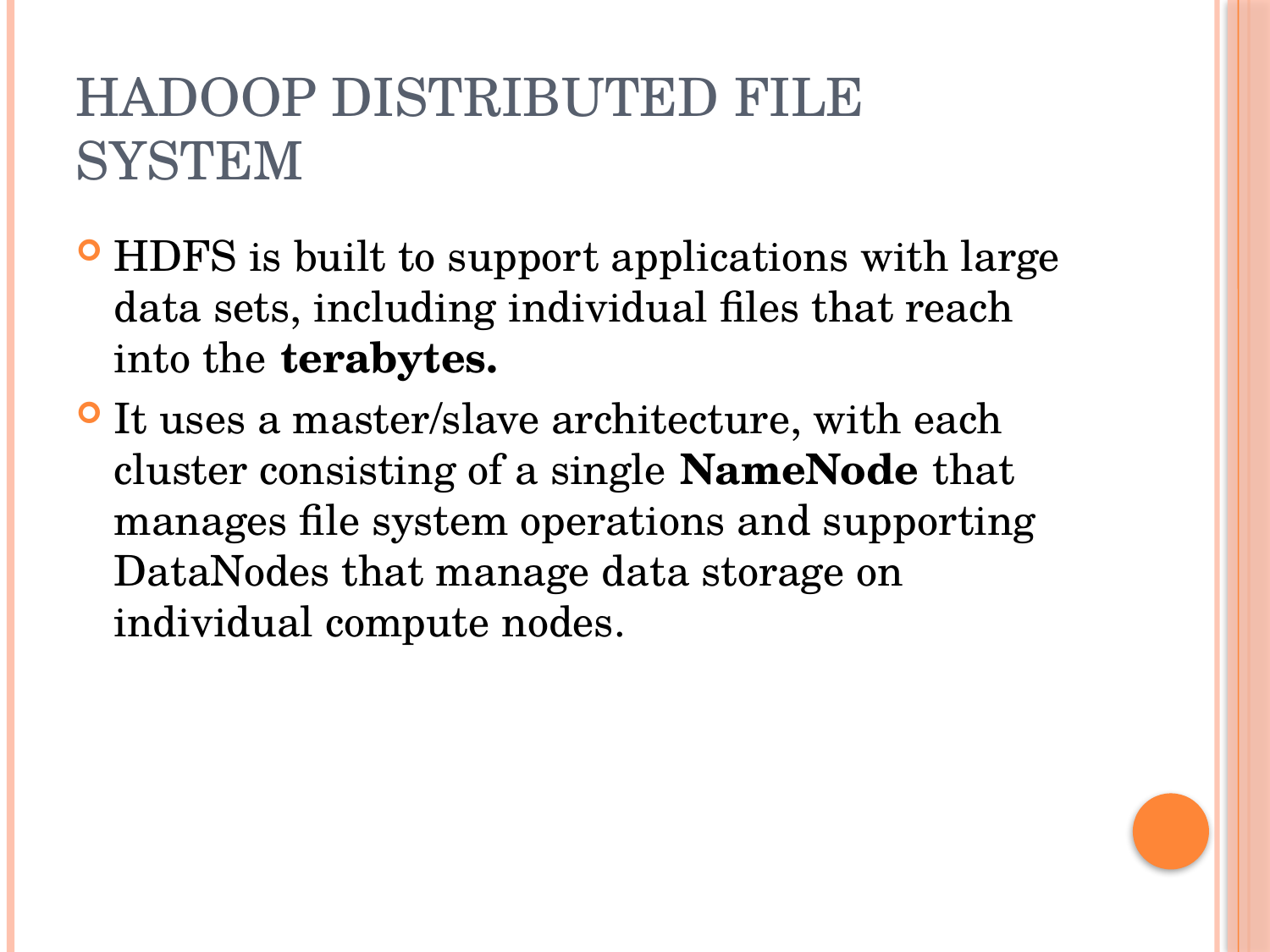

# Hadoop Distributed File System
HDFS is built to support applications with large data sets, including individual files that reach into the terabytes.
It uses a master/slave architecture, with each cluster consisting of a single NameNode that manages file system operations and supporting DataNodes that manage data storage on individual compute nodes.